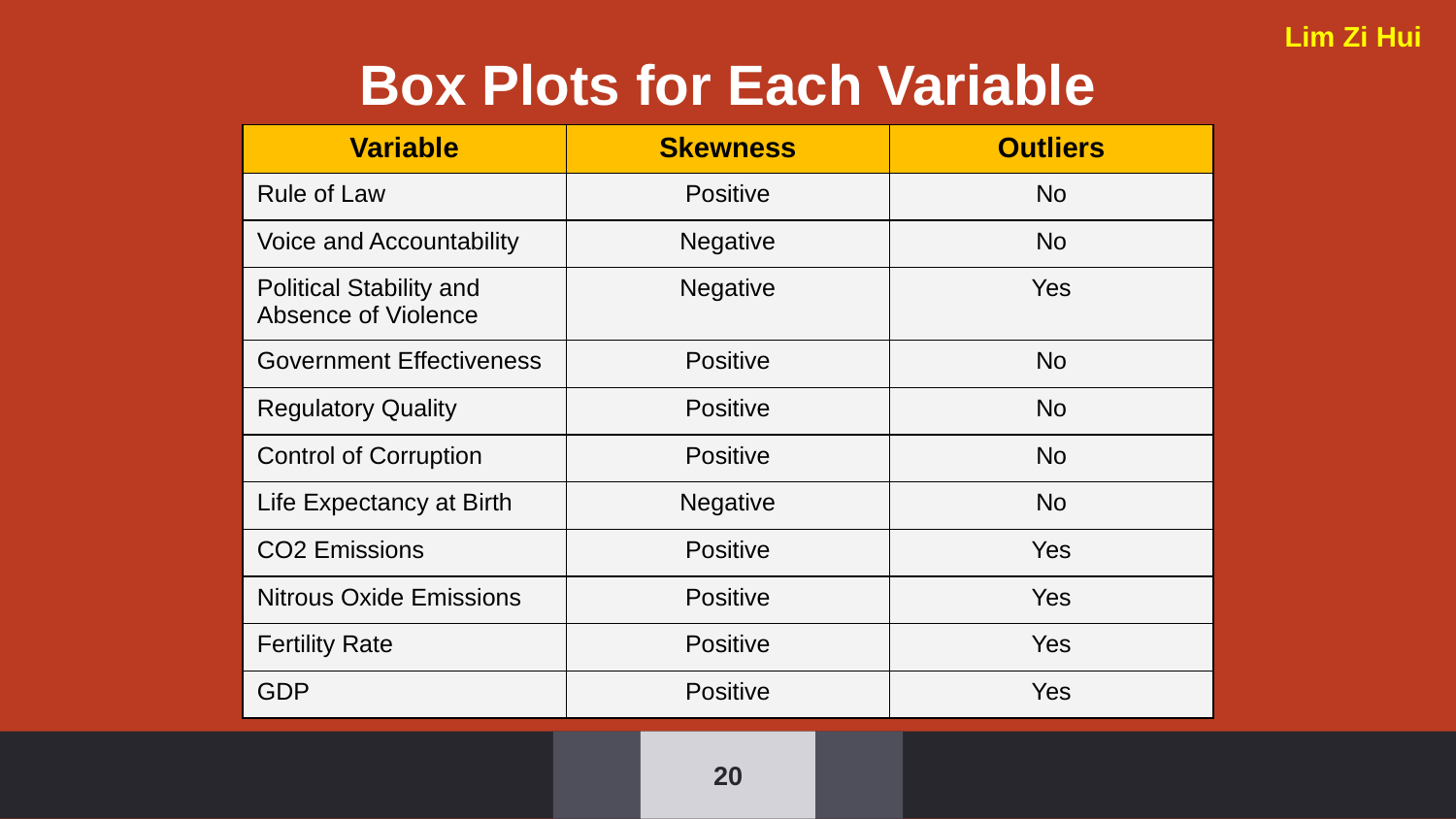

Lim Zi Hui
Box Plots for Each Variable
| Variable | Skewness | Outliers |
| --- | --- | --- |
| Rule of Law | Positive | No |
| Voice and Accountability | Negative | No |
| Political Stability and Absence of Violence | Negative | Yes |
| Government Effectiveness | Positive | No |
| Regulatory Quality | Positive | No |
| Control of Corruption | Positive | No |
| Life Expectancy at Birth | Negative | No |
| CO2 Emissions | Positive | Yes |
| Nitrous Oxide Emissions | Positive | Yes |
| Fertility Rate | Positive | Yes |
| GDP | Positive | Yes |
20